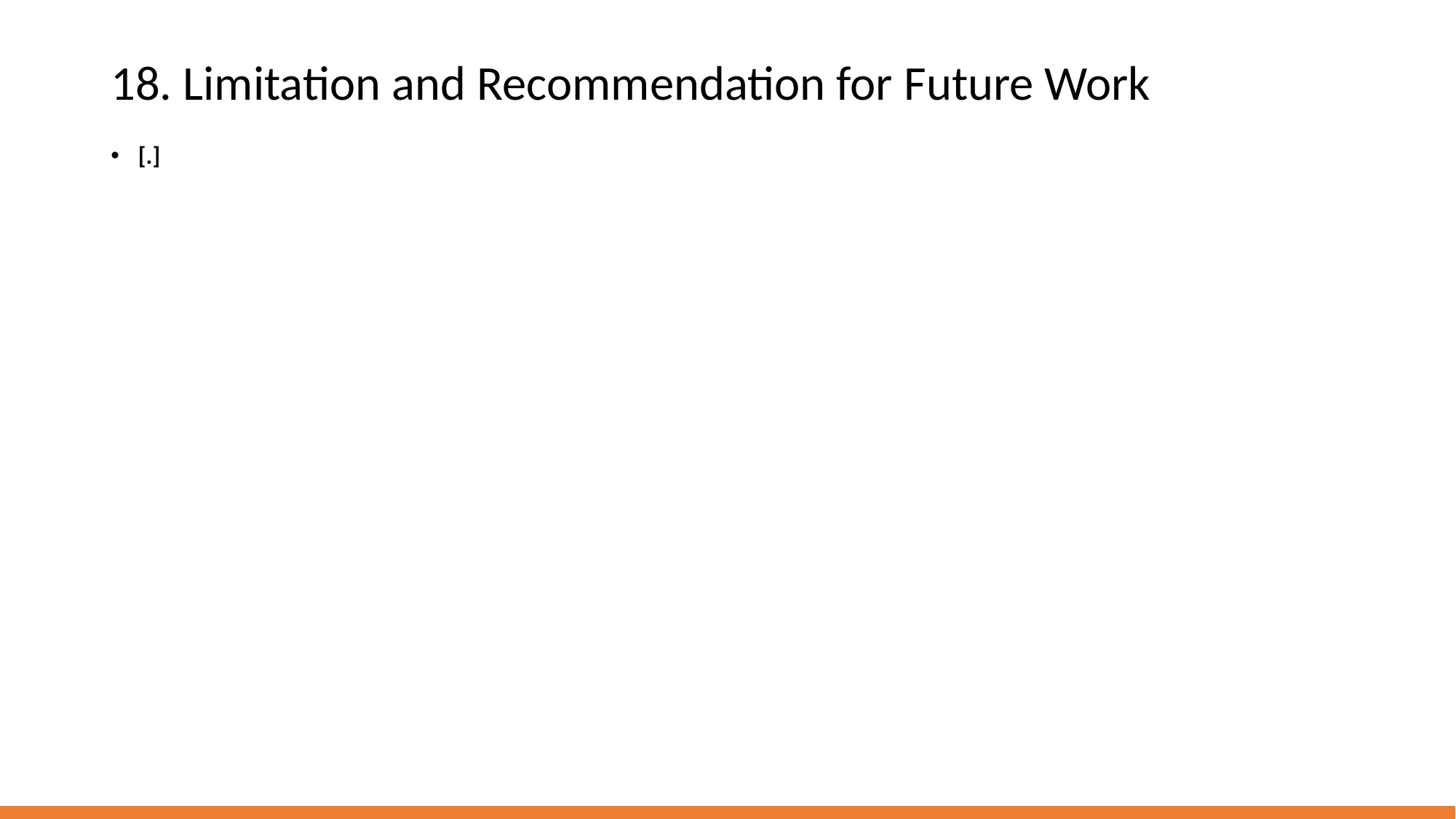

# 18. Limitation and Recommendation for Future Work
[.]